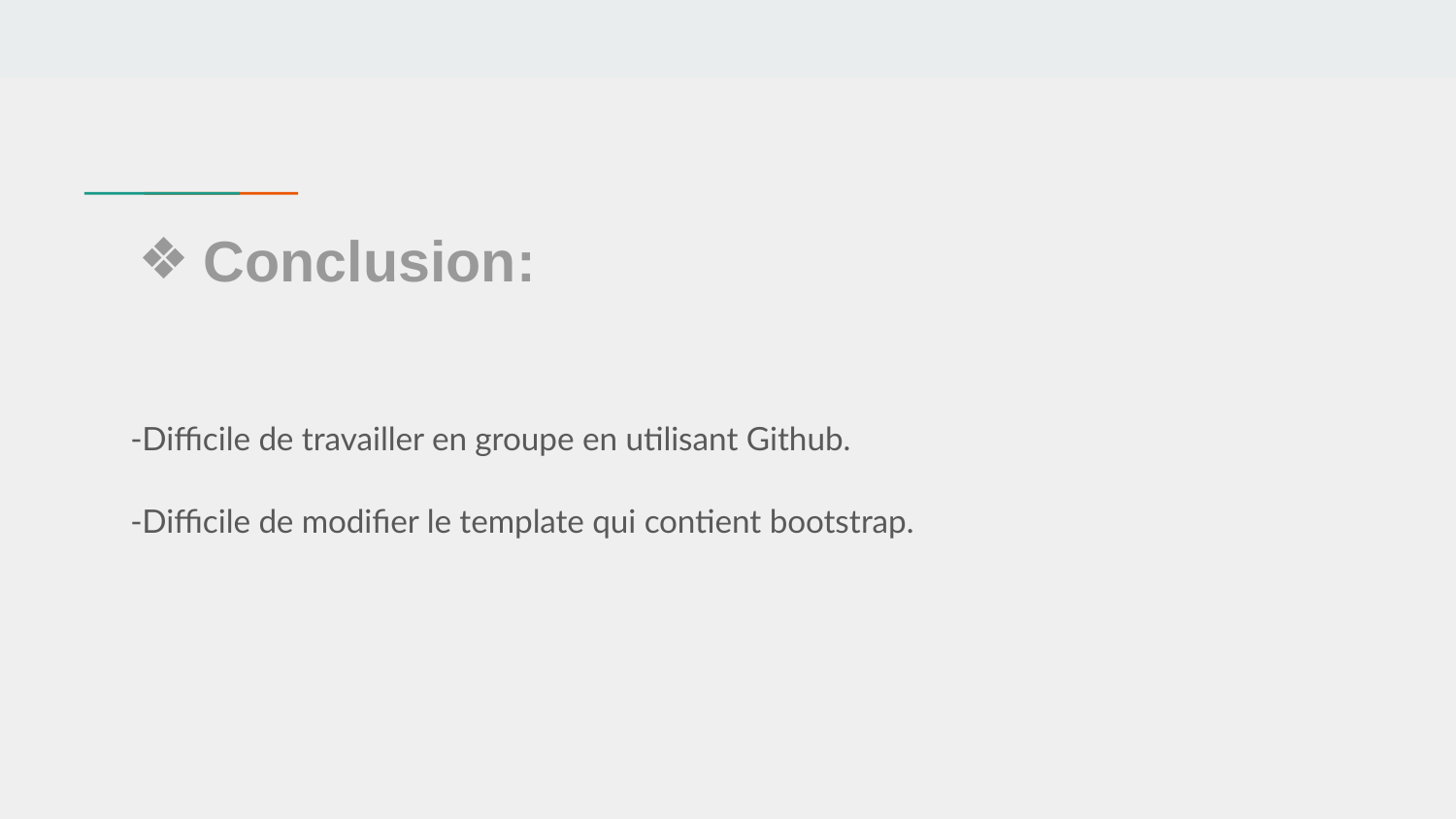

# Conclusion:
-Difficile de travailler en groupe en utilisant Github.
-Difficile de modifier le template qui contient bootstrap.